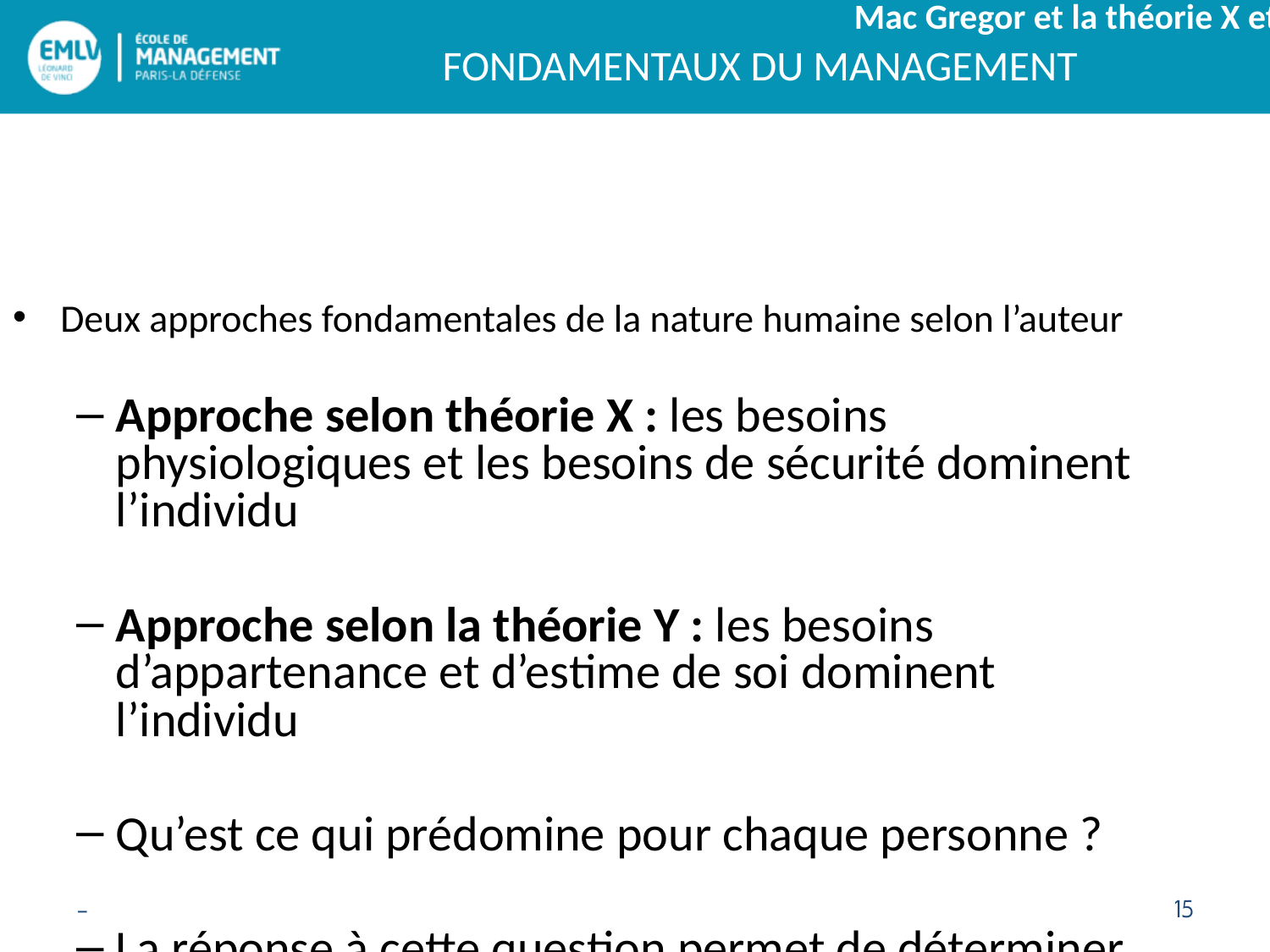

# Mac Gregor et la théorie X et Y
Deux approches fondamentales de la nature humaine selon l’auteur

Approche selon théorie X : les besoins physiologiques et les besoins de sécurité dominent l’individu

Approche selon la théorie Y : les besoins d’appartenance et d’estime de soi dominent l’individu

Qu’est ce qui prédomine pour chaque personne ?

La réponse à cette question permet de déterminer un mode de management adapté
–
15